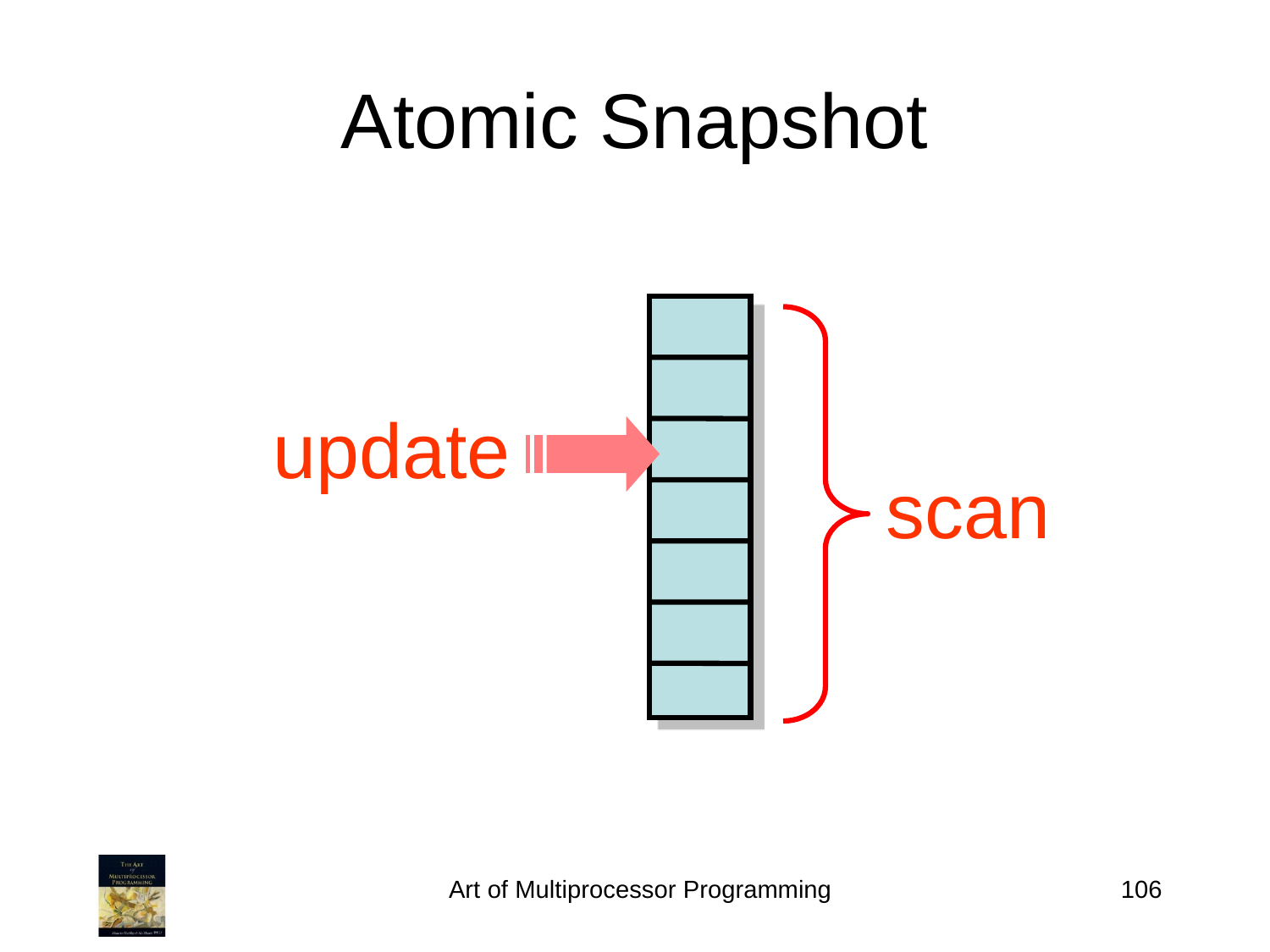

Atomic Snapshot

update

scan

Art of Multiprocessor Programming
106